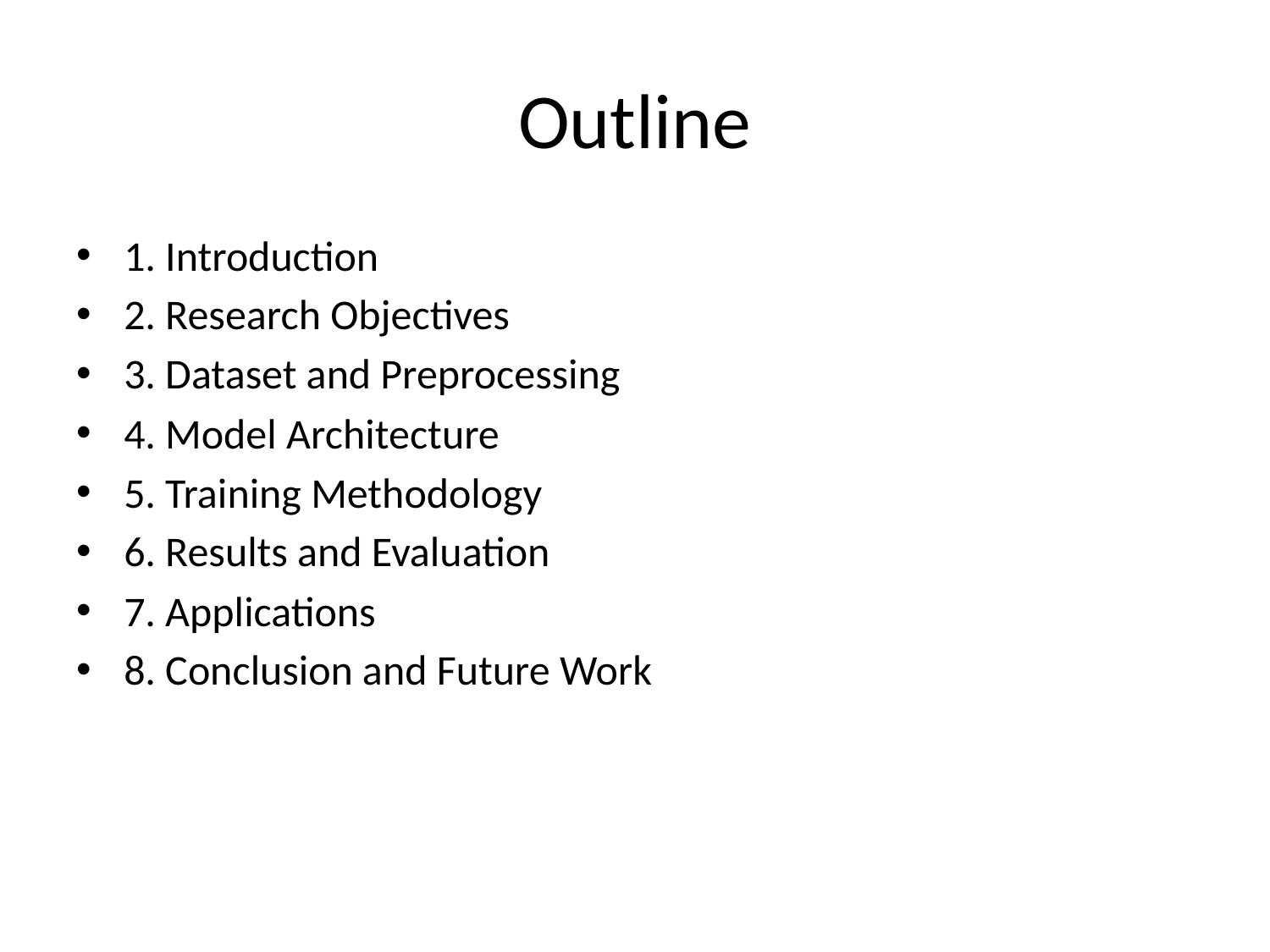

# Outline
1. Introduction
2. Research Objectives
3. Dataset and Preprocessing
4. Model Architecture
5. Training Methodology
6. Results and Evaluation
7. Applications
8. Conclusion and Future Work